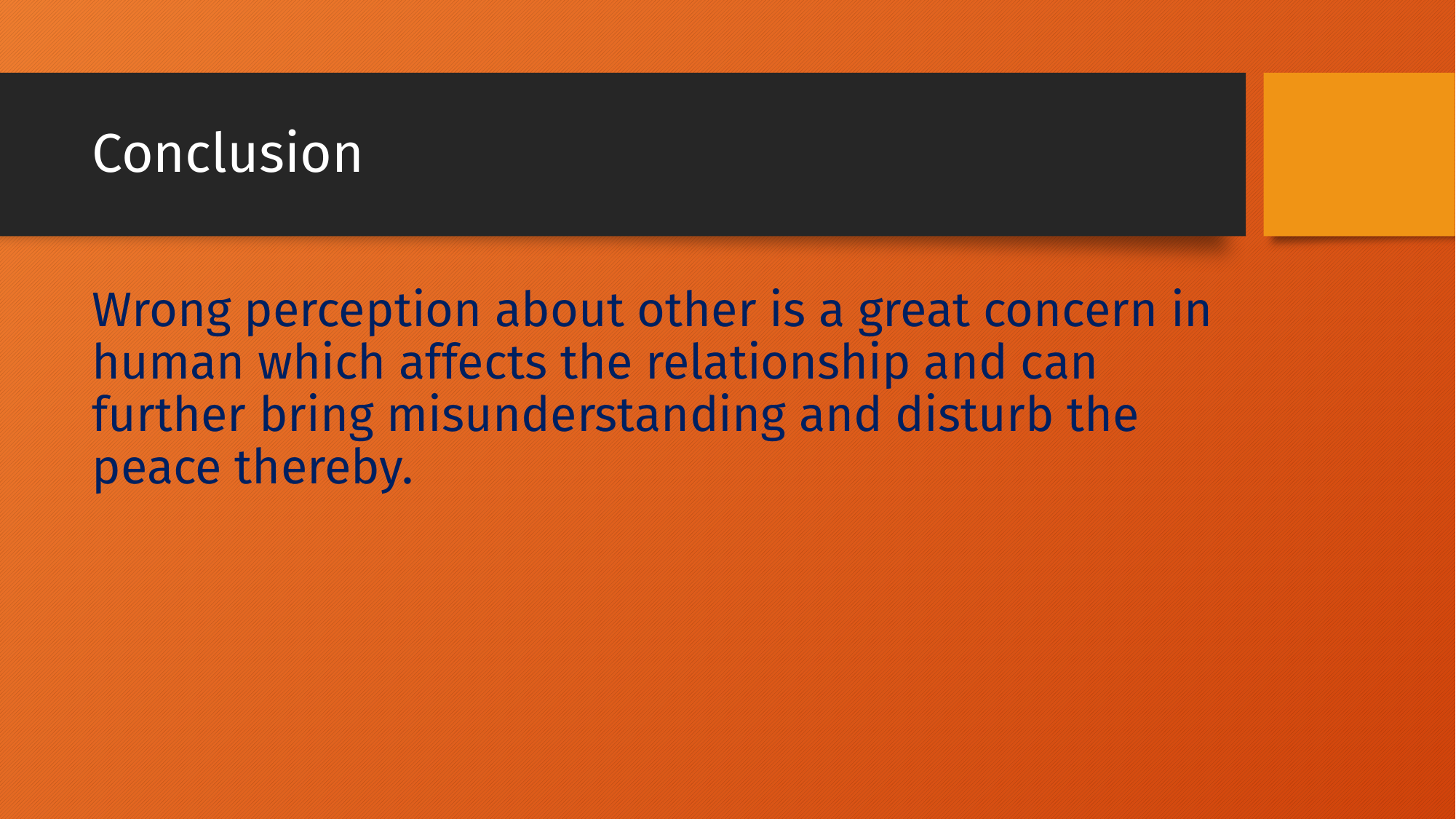

# Conclusion
Wrong perception about other is a great concern in human which affects the relationship and can further bring misunderstanding and disturb the peace thereby.